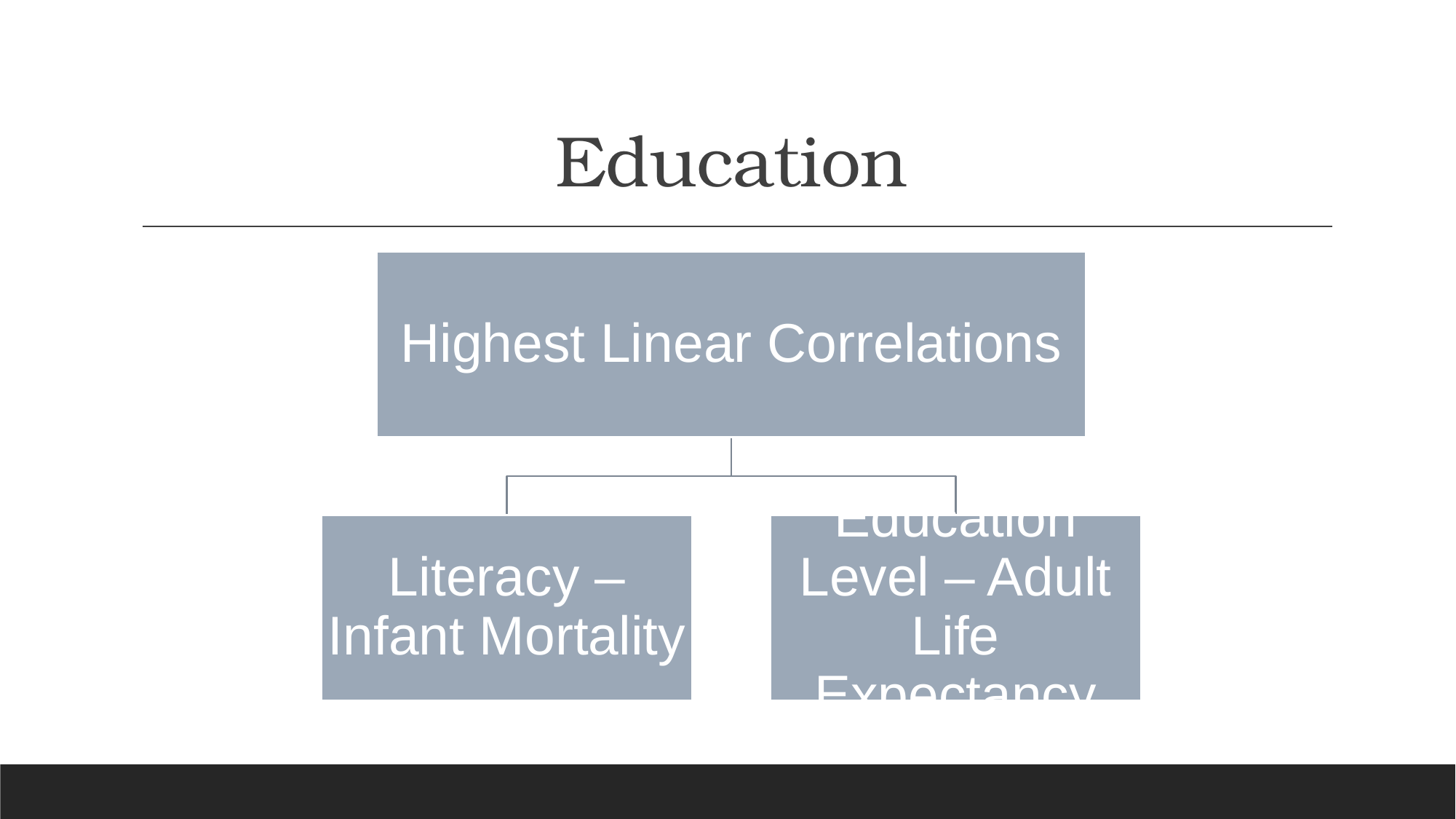

# Education
Highest Linear Correlations
Literacy – Infant Mortality
Education Level – Adult Life Expectancy